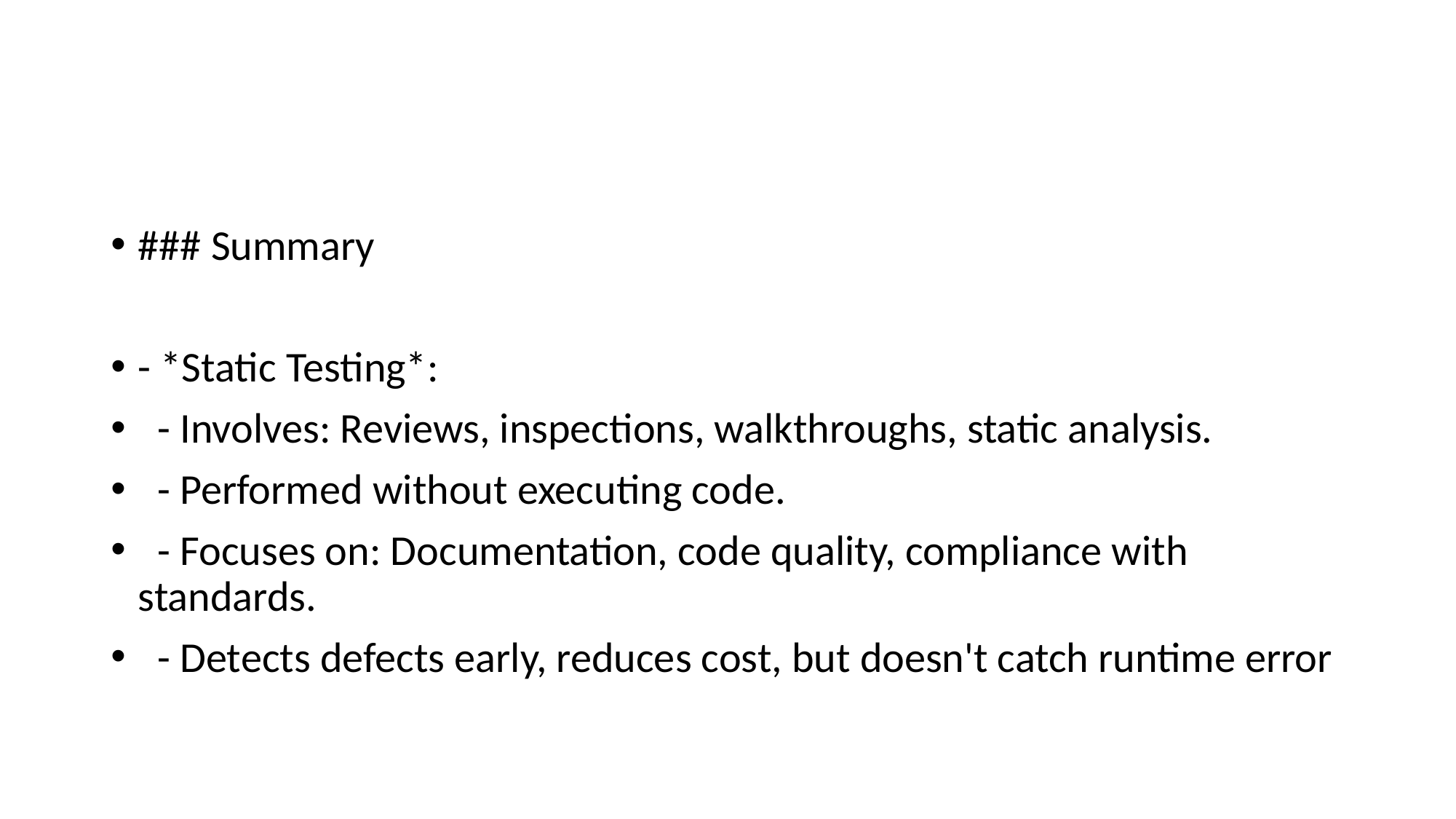

#
### Summary

- *Static Testing*:
  - Involves: Reviews, inspections, walkthroughs, static analysis.
  - Performed without executing code.
  - Focuses on: Documentation, code quality, compliance with standards.
  - Detects defects early, reduces cost, but doesn't catch runtime error